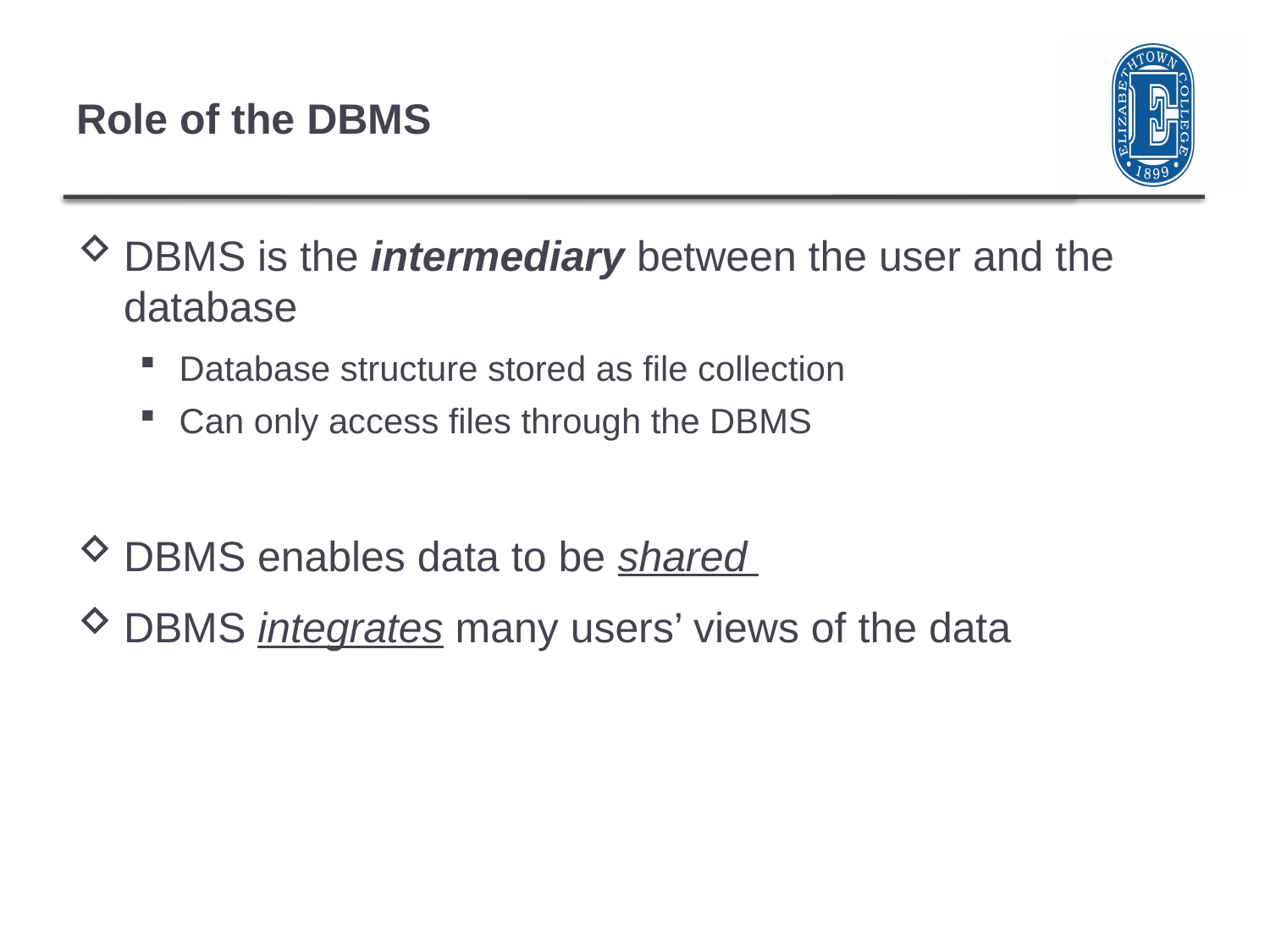

# Role of the DBMS
DBMS is the intermediary between the user and the database
Database structure stored as file collection
Can only access files through the DBMS

DBMS enables data to be shared
DBMS integrates many users’ views of the data